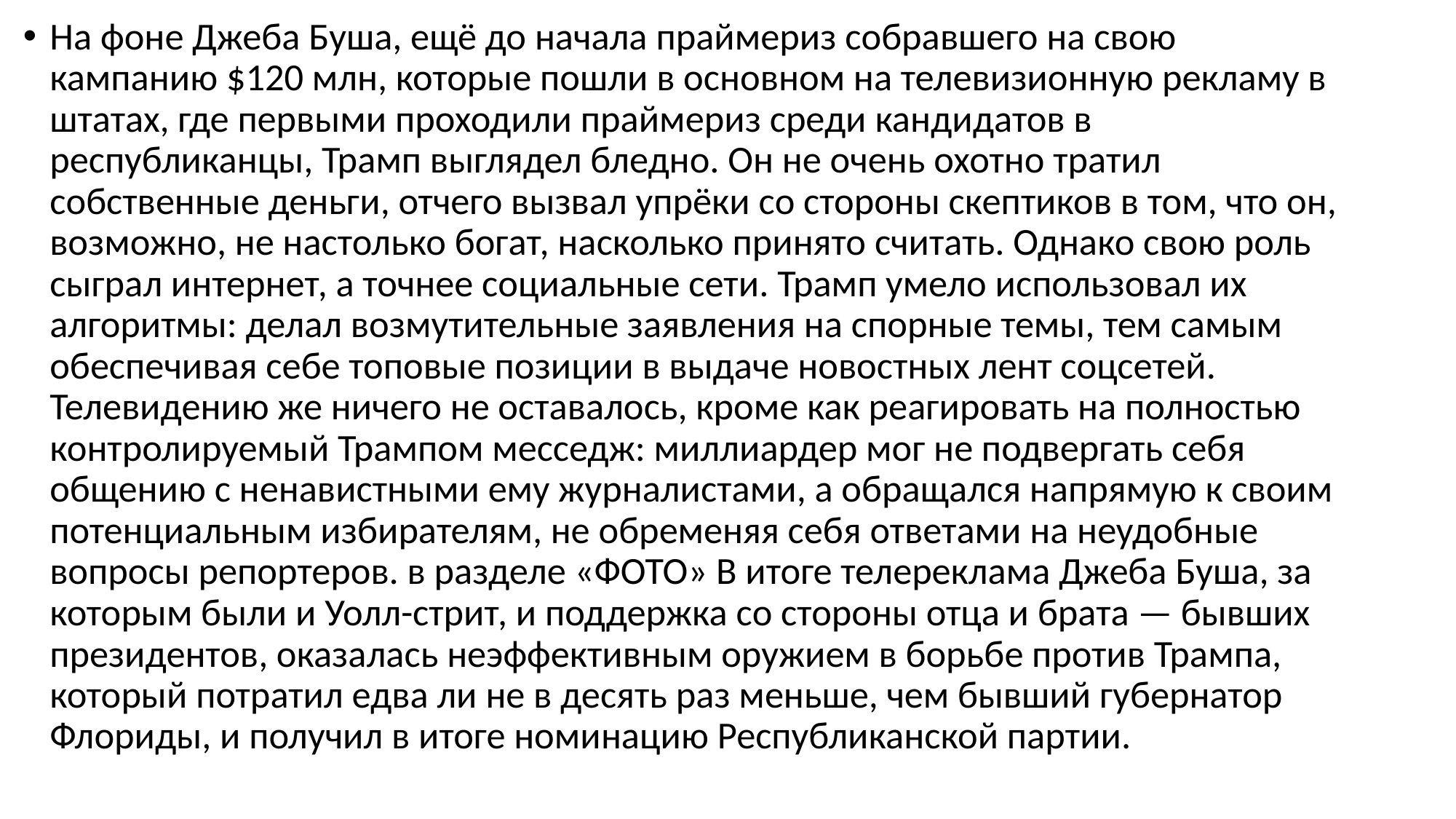

На фоне Джеба Буша, ещё до начала праймериз собравшего на свою кампанию $120 млн, которые пошли в основном на телевизионную рекламу в штатах, где первыми проходили праймериз среди кандидатов в республиканцы, Трамп выглядел бледно. Он не очень охотно тратил собственные деньги, отчего вызвал упрёки со стороны скептиков в том, что он, возможно, не настолько богат, насколько принято считать. Однако свою роль сыграл интернет, а точнее социальные сети. Трамп умело использовал их алгоритмы: делал возмутительные заявления на спорные темы, тем самым обеспечивая себе топовые позиции в выдаче новостных лент соцсетей. Телевидению же ничего не оставалось, кроме как реагировать на полностью контролируемый Трампом месседж: миллиардер мог не подвергать себя общению с ненавистными ему журналистами, а обращался напрямую к своим потенциальным избирателям, не обременяя себя ответами на неудобные вопросы репортеров. в разделе «ФОТО» В итоге телереклама Джеба Буша, за которым были и Уолл-стрит, и поддержка со стороны отца и брата — бывших президентов, оказалась неэффективным оружием в борьбе против Трампа, который потратил едва ли не в десять раз меньше, чем бывший губернатор Флориды, и получил в итоге номинацию Республиканской партии.